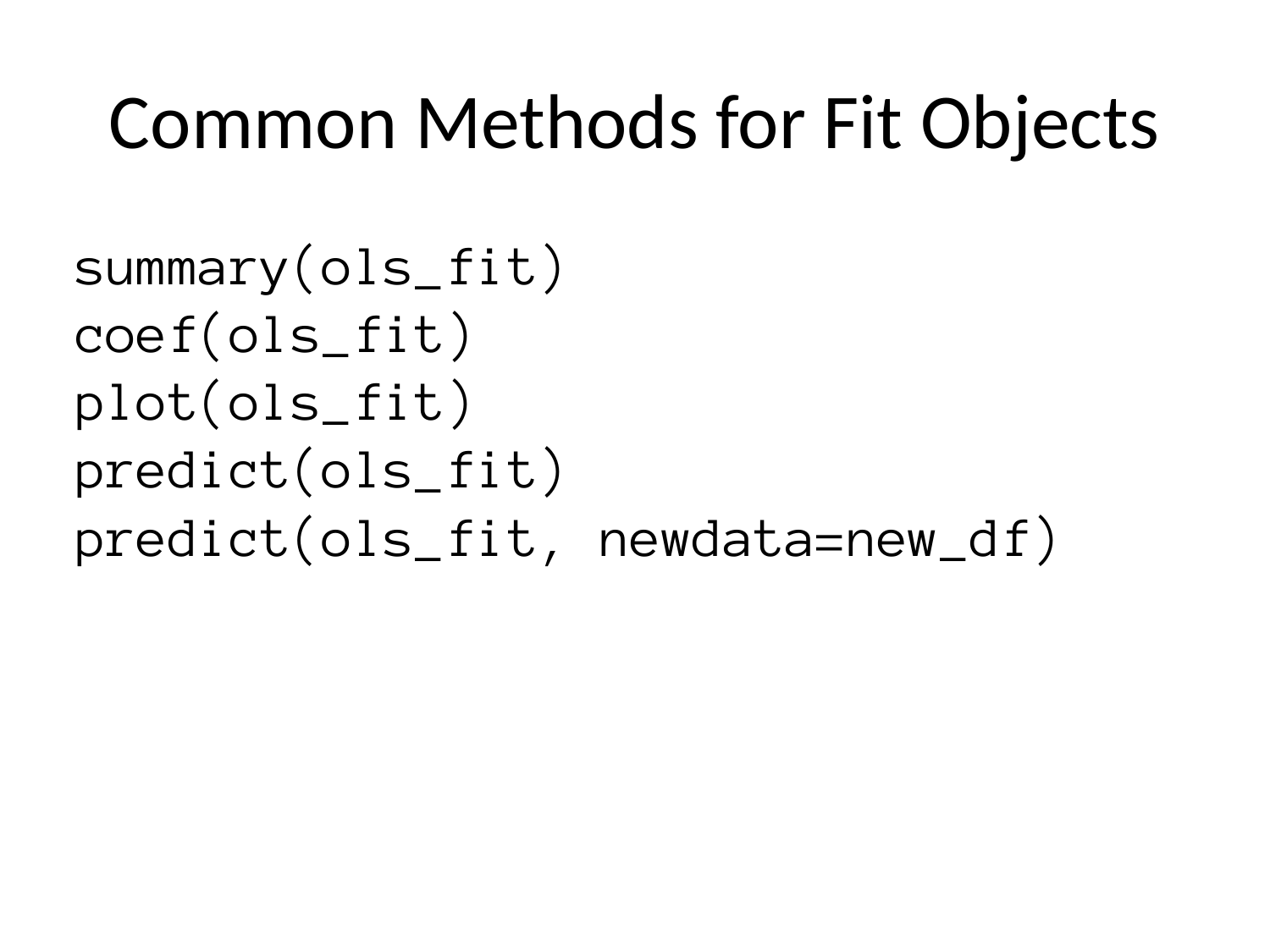

# Common Methods for Fit Objects
summary(ols_fit)
coef(ols_fit)
plot(ols_fit)
predict(ols_fit)
predict(ols_fit, newdata=new_df)